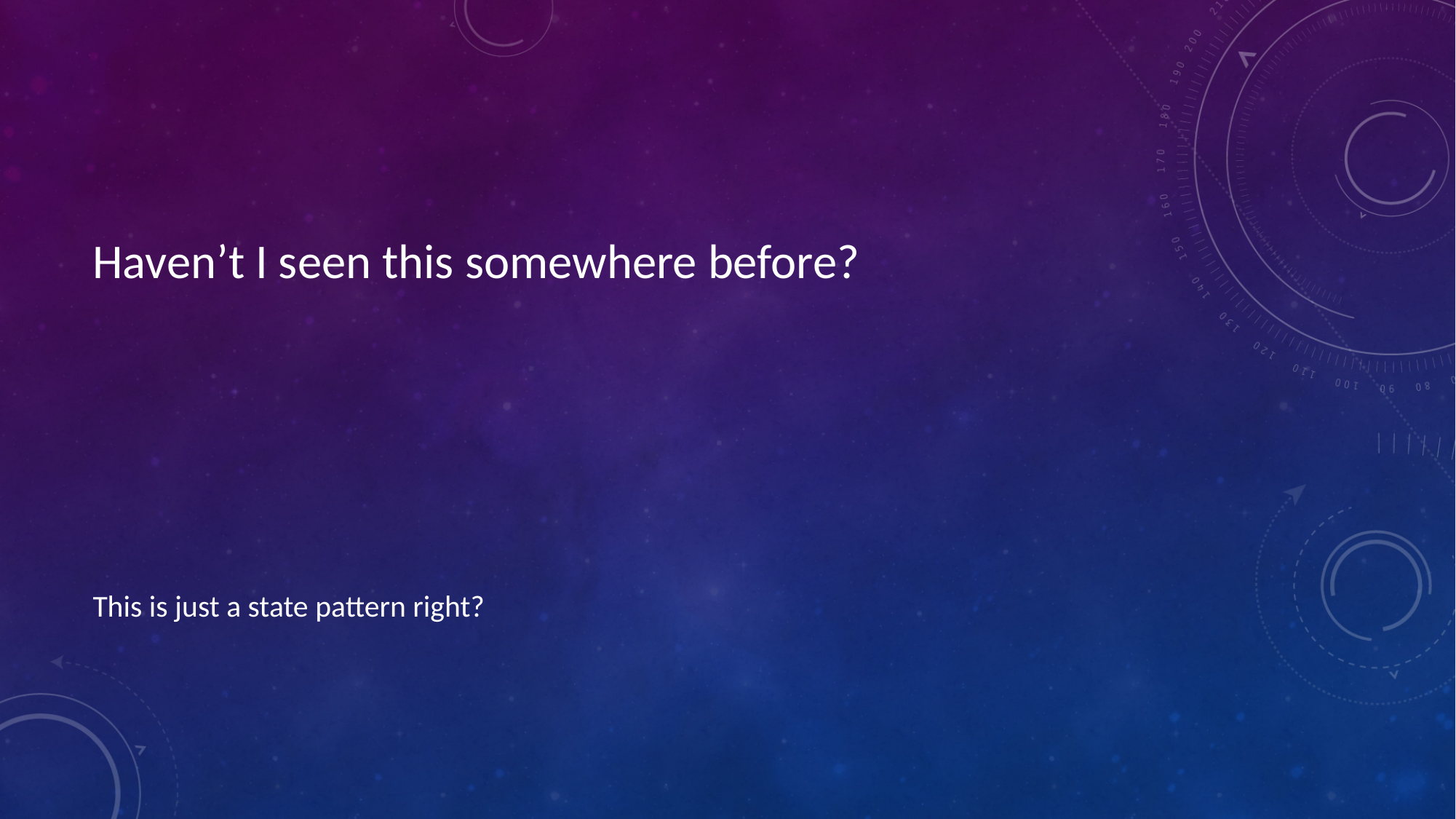

# Haven’t I seen this somewhere before?
This is just a state pattern right?